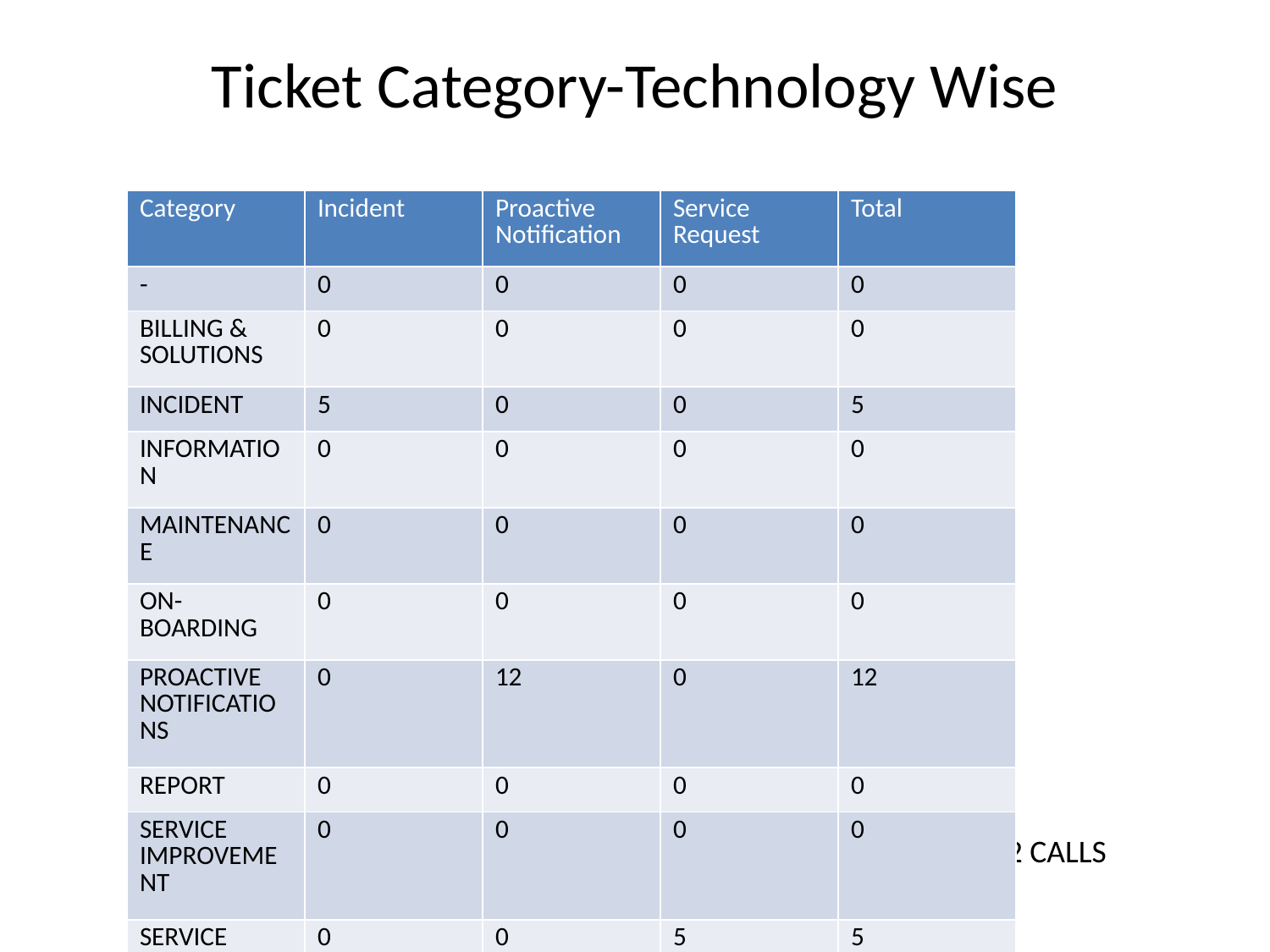

Ticket Category-Technology Wise
| Category | Incident | Proactive Notification | Service Request | Total |
| --- | --- | --- | --- | --- |
| - | 0 | 0 | 0 | 0 |
| BILLING & SOLUTIONS | 0 | 0 | 0 | 0 |
| INCIDENT | 5 | 0 | 0 | 5 |
| INFORMATION | 0 | 0 | 0 | 0 |
| MAINTENANCE | 0 | 0 | 0 | 0 |
| ON-BOARDING | 0 | 0 | 0 | 0 |
| PROACTIVE NOTIFICATIONS | 0 | 12 | 0 | 12 |
| REPORT | 0 | 0 | 0 | 0 |
| SERVICE IMPROVEMENT | 0 | 0 | 0 | 0 |
| SERVICE REQUEST | 0 | 0 | 5 | 5 |
JANUARY -2023  PROACTIVE NOTIFICATIONS ALERT RELATED – 12 CALLS